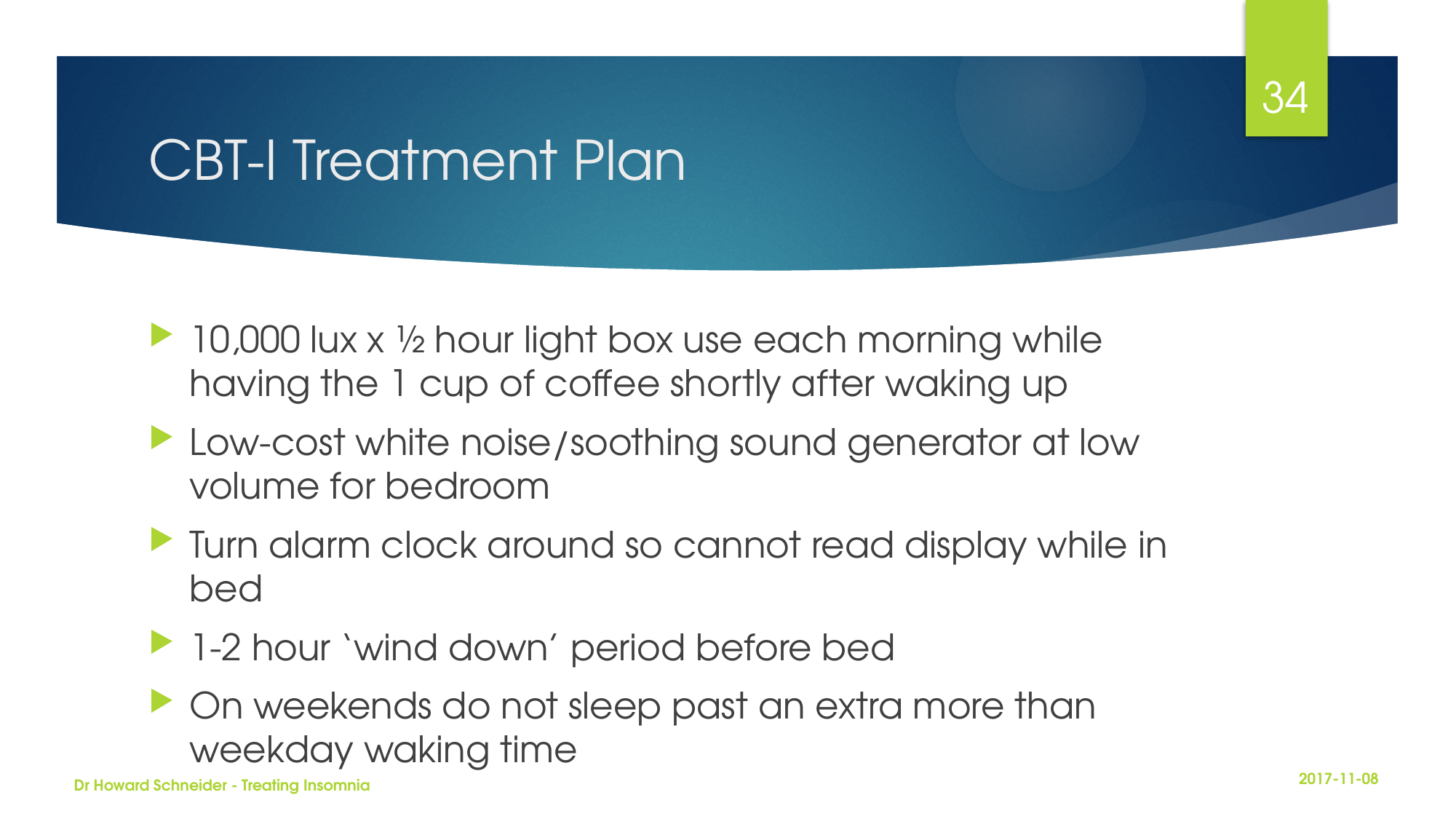

34
# CBT-I Treatment Plan
10,000 lux x ½ hour light box use each morning while having the 1 cup of coffee shortly after waking up
Low-cost white noise/soothing sound generator at low volume for bedroom
Turn alarm clock around so cannot read display while in bed
1-2 hour ‘wind down’ period before bed
On weekends do not sleep past an extra more than weekday waking time
Dr Howard Schneider - Treating Insomnia
2017-11-08